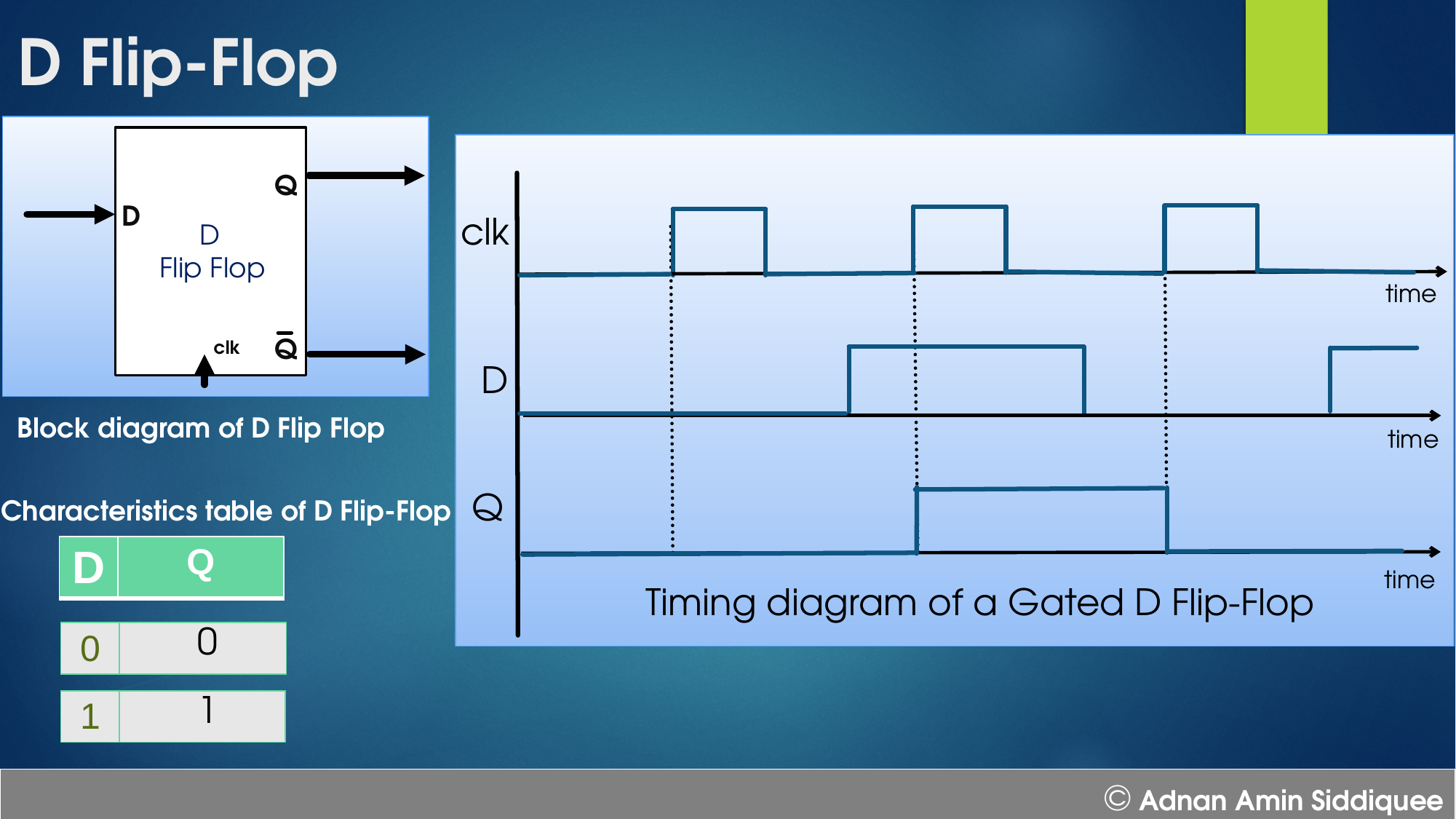

# D Flip-Flop

Q

Q
D

clk
D
Flip Flop
time
clk
D
Block diagram of D Flip Flop
time
Q
Characteristics table of D Flip-Flop
| D | Q |
| --- | --- |
time
Timing diagram of a Gated D Flip-Flop
| 0 | 0 |
| --- | --- |
| 1 | 1 |
| --- | --- |
© Adnan Amin Siddiquee